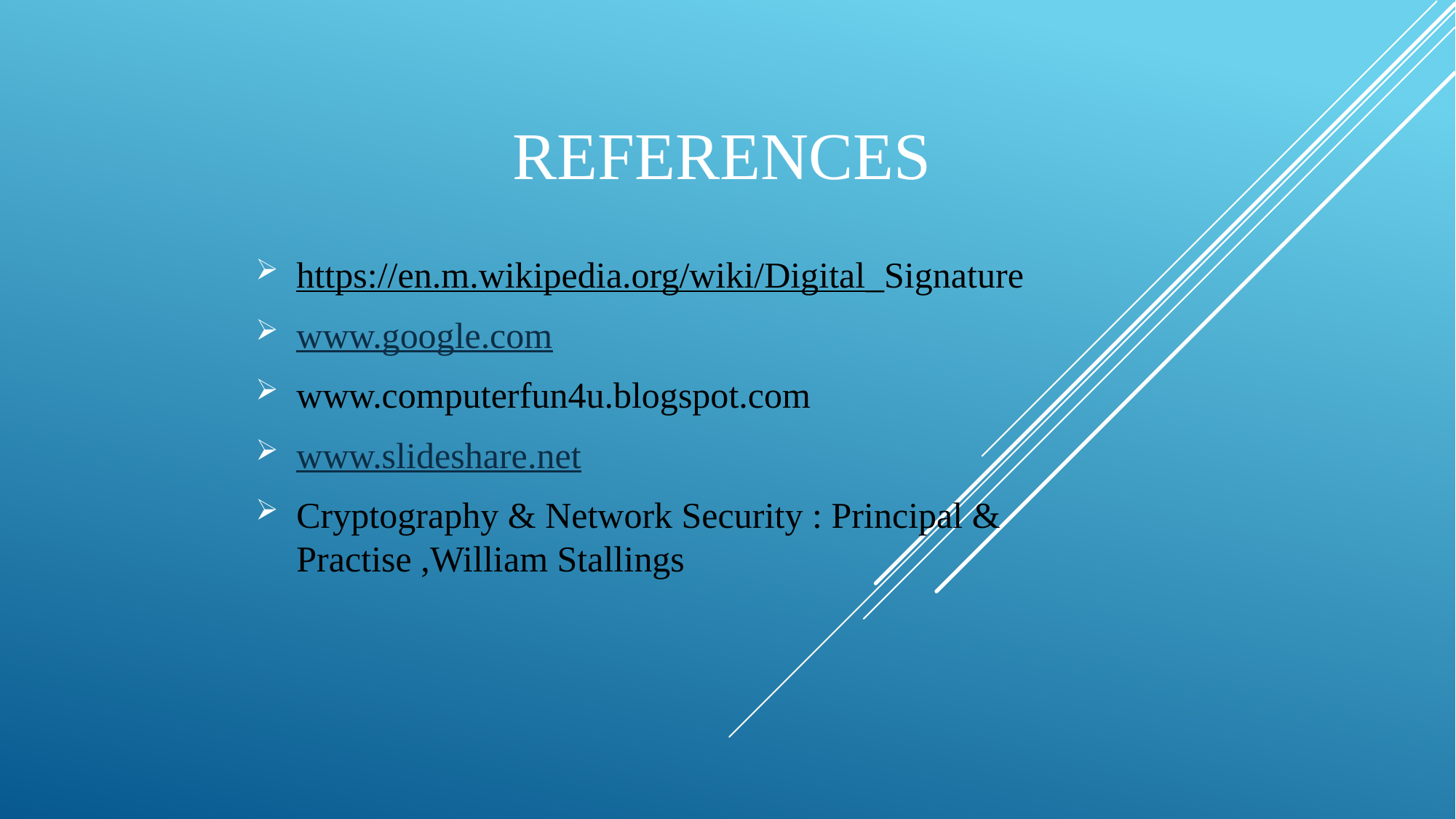

# REFERENCES
https://en.m.wikipedia.org/wiki/Digital_Signature
www.google.com
www.computerfun4u.blogspot.com
www.slideshare.net
Cryptography & Network Security : Principal & Practise ,William Stallings